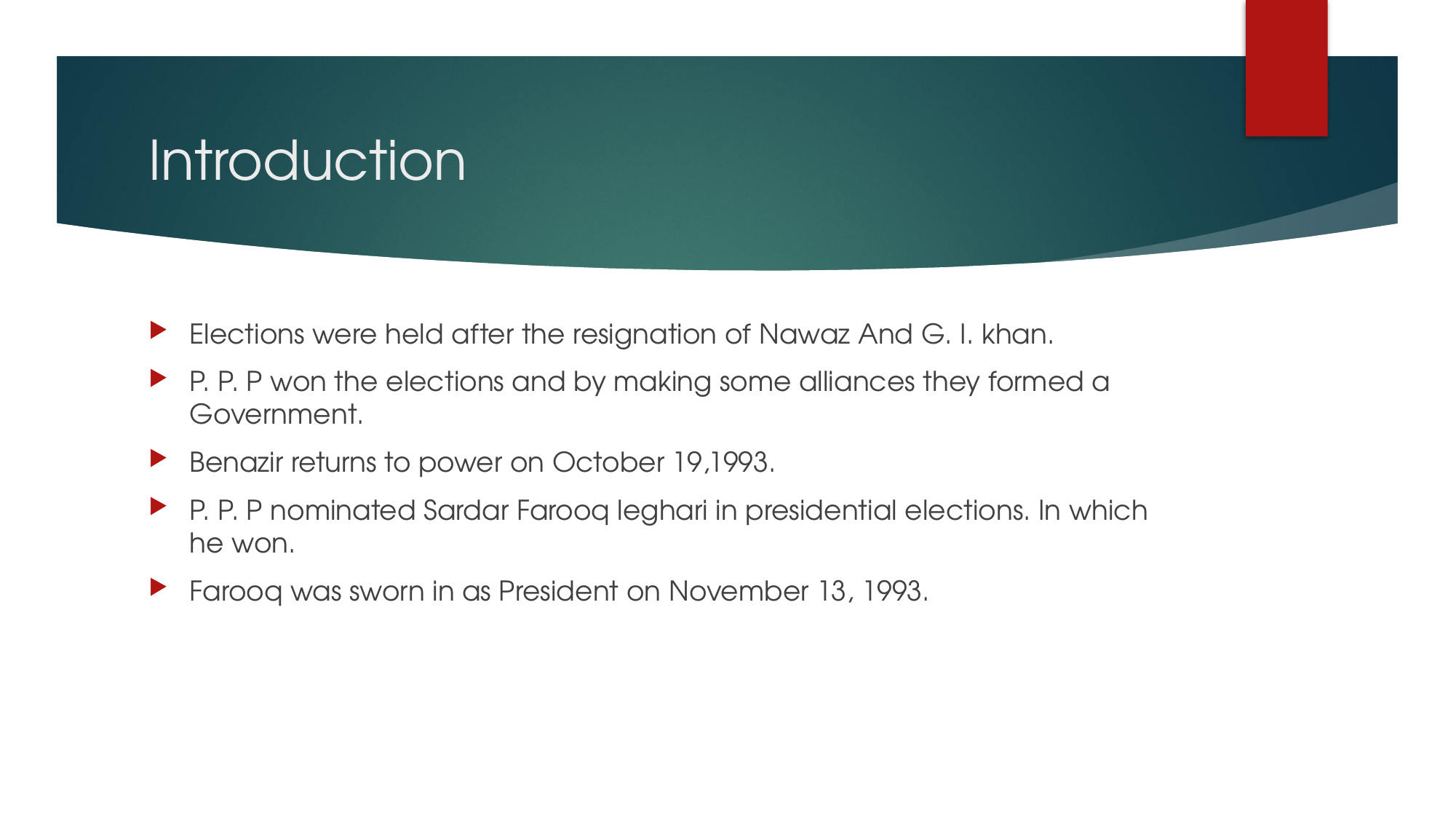

# Introduction
Elections were held after the resignation of Nawaz And G. I. khan.
P. P. P won the elections and by making some alliances they formed a Government.
Benazir returns to power on October 19,1993.
P. P. P nominated Sardar Farooq leghari in presidential elections. In which he won.
Farooq was sworn in as President on November 13, 1993.